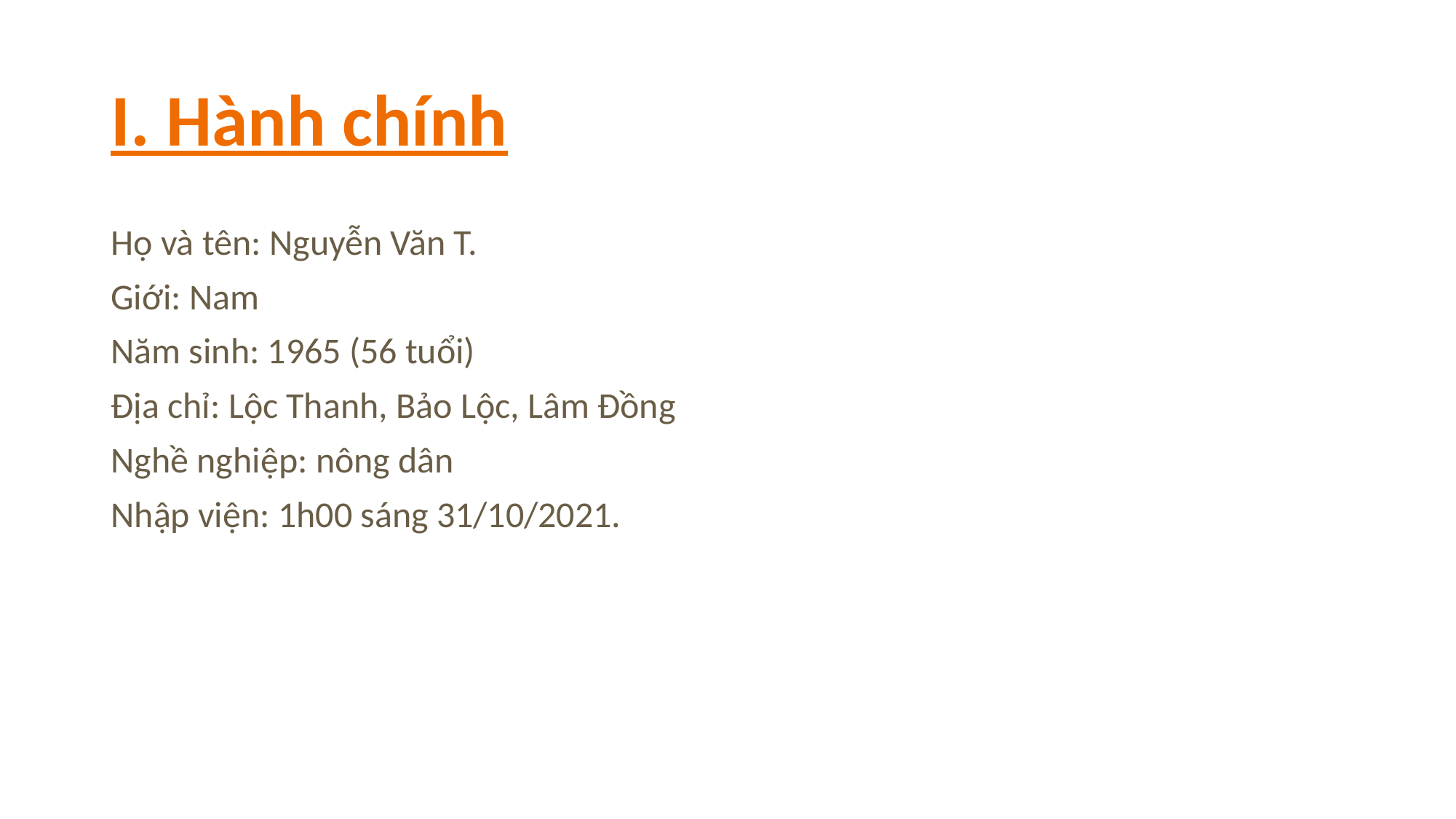

# I. Hành chính
Họ và tên: Nguyễn Văn T.
Giới: Nam
Năm sinh: 1965 (56 tuổi)
Địa chỉ: Lộc Thanh, Bảo Lộc, Lâm Đồng
Nghề nghiệp: nông dân
Nhập viện: 1h00 sáng 31/10/2021.